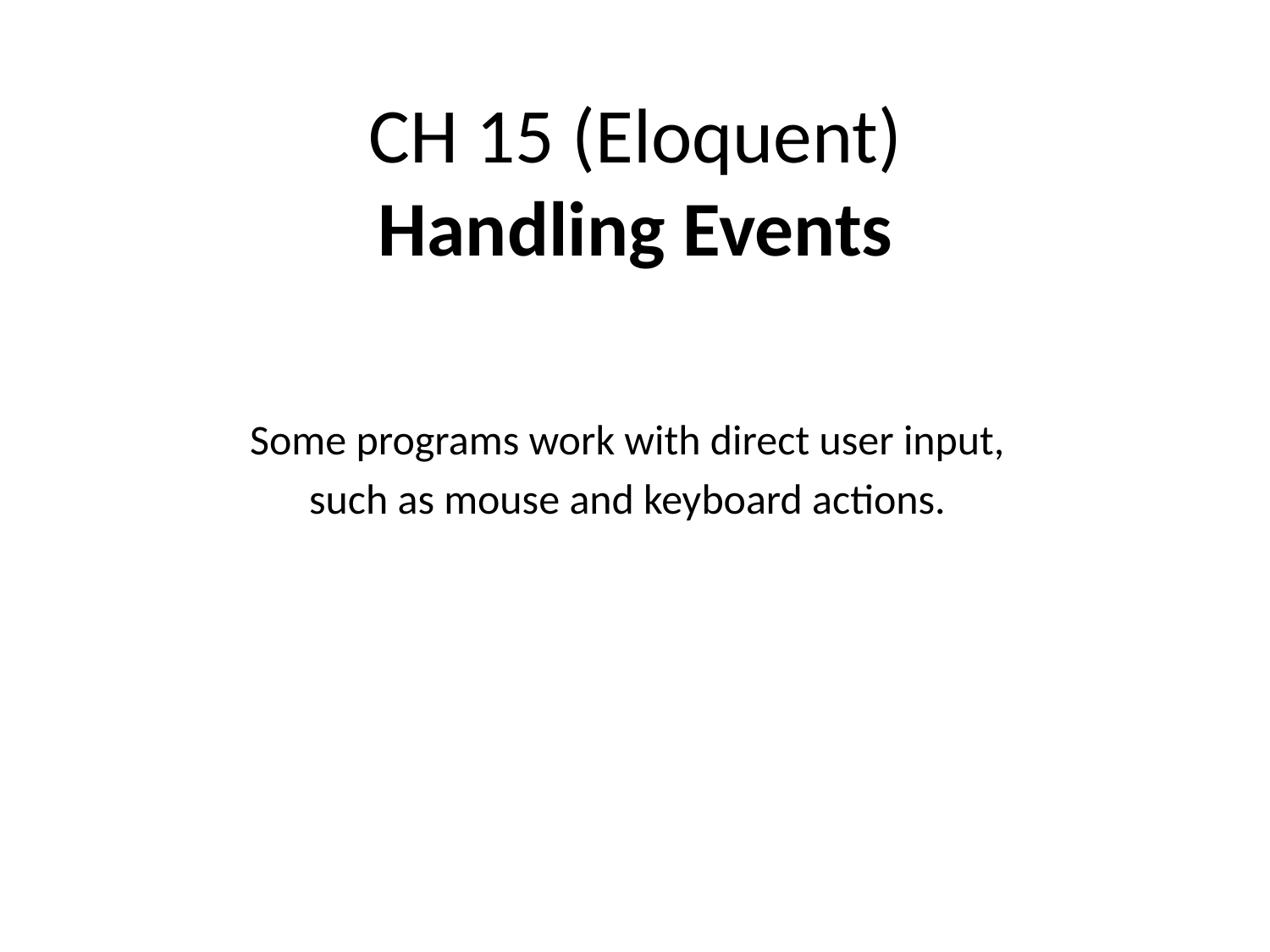

# CH 15 (Eloquent) Handling Events
Some programs work with direct user input,
such as mouse and keyboard actions.